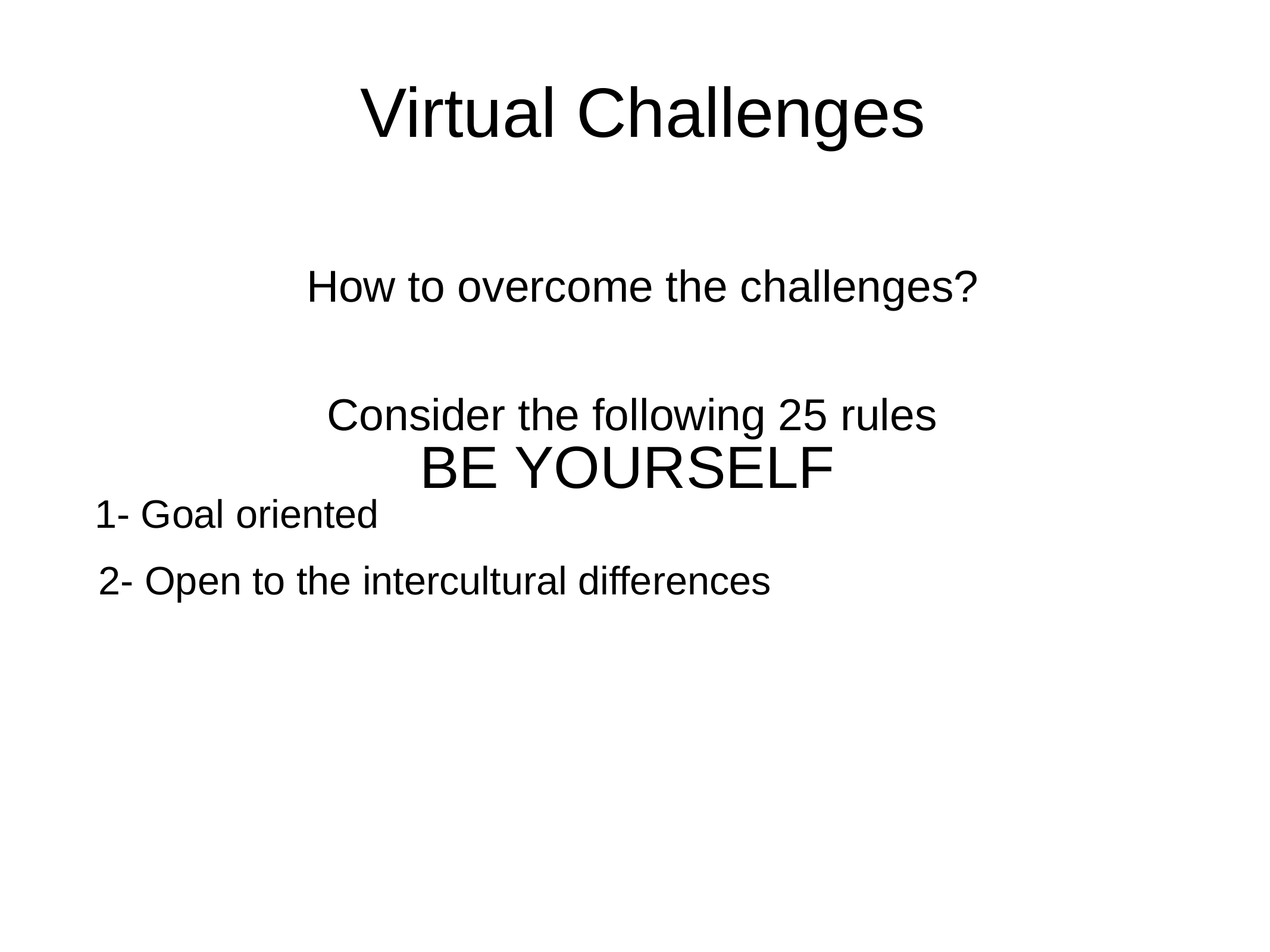

# Virtual Challenges
How to overcome the challenges?

Consider the following 25 rules
BE YOURSELF
1- Goal oriented
2- Open to the intercultural differences